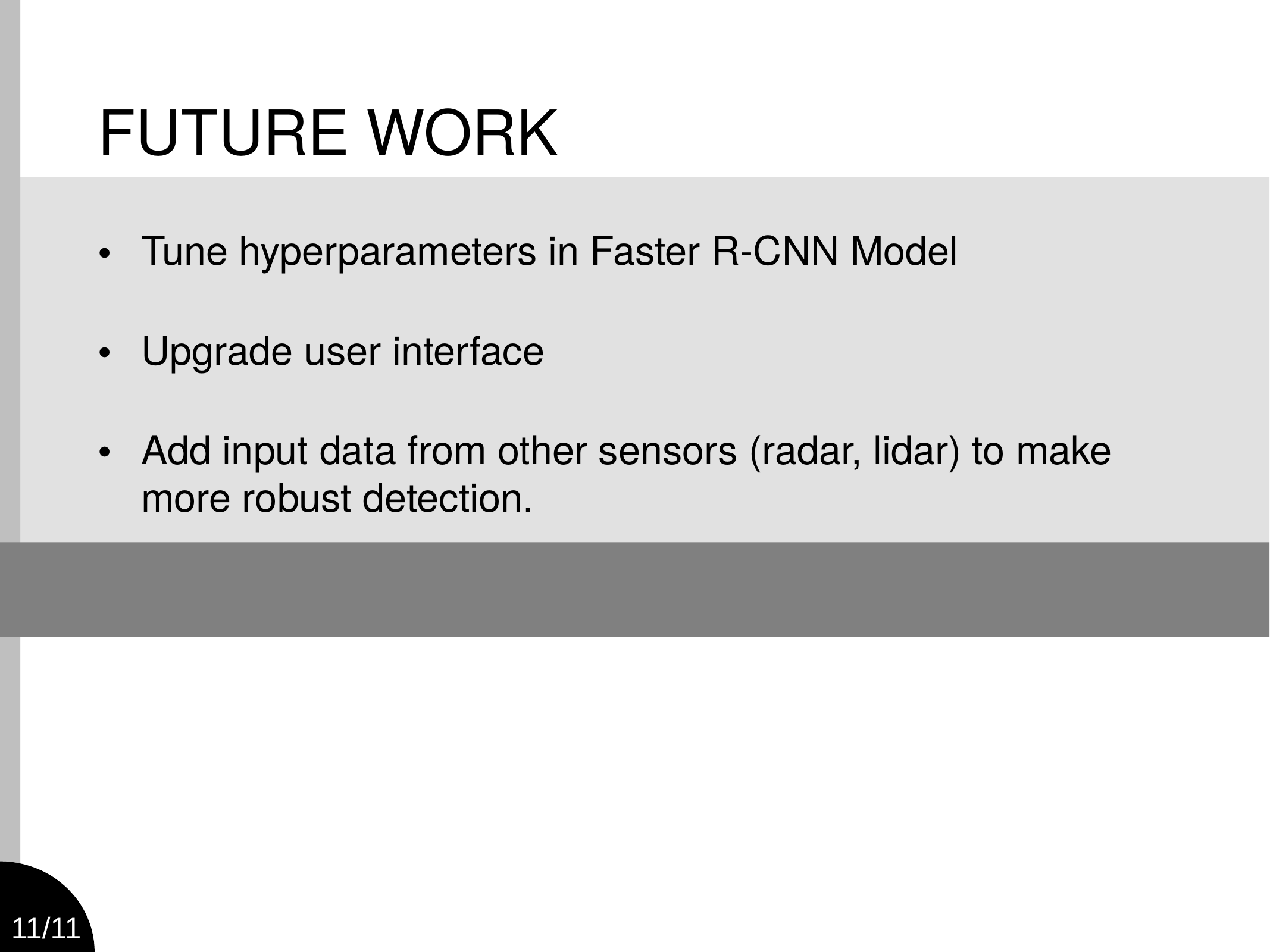

# FUTURE WORK

Tune hyperparameters in Faster R-CNN Model
Upgrade user interface
Add input data from other sensors (radar, lidar) to make more robust detection.

11/11